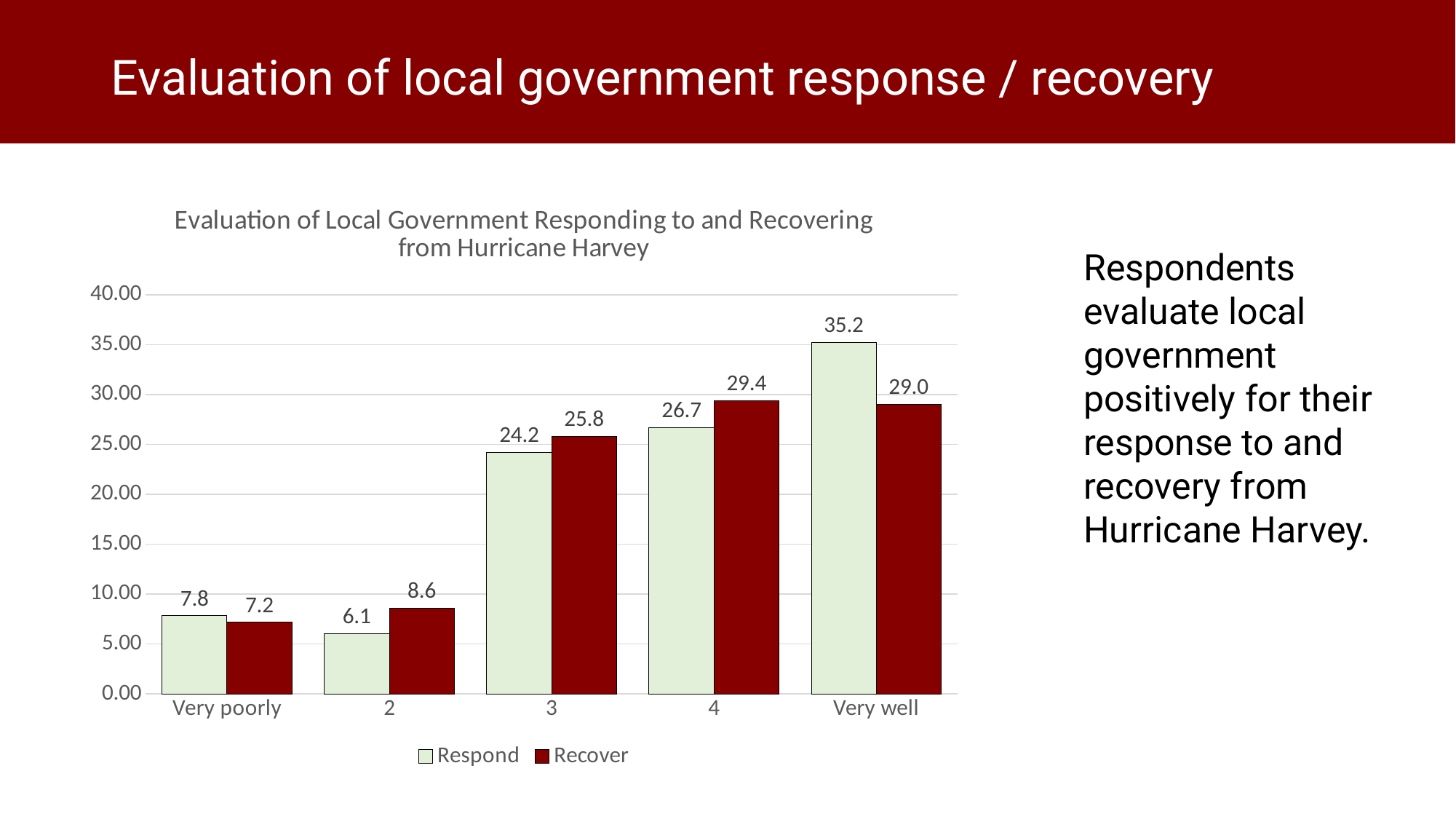

Evaluation of local government response / recovery

### Chart: Evaluation of Local Government Responding to and Recovering from Hurricane Harvey

| Category | Respond | Recover |
|---|---|---|
| Very poorly | 7.83 | 7.17 |
| 2 | 6.05 | 8.6 |
| 3 | 24.2 | 25.81 |
| 4 | 26.69 | 29.39 |
| Very well | 35.23000000000001 | 29.03 |
Respondents evaluate local government positively for their response to and recovery from Hurricane Harvey.